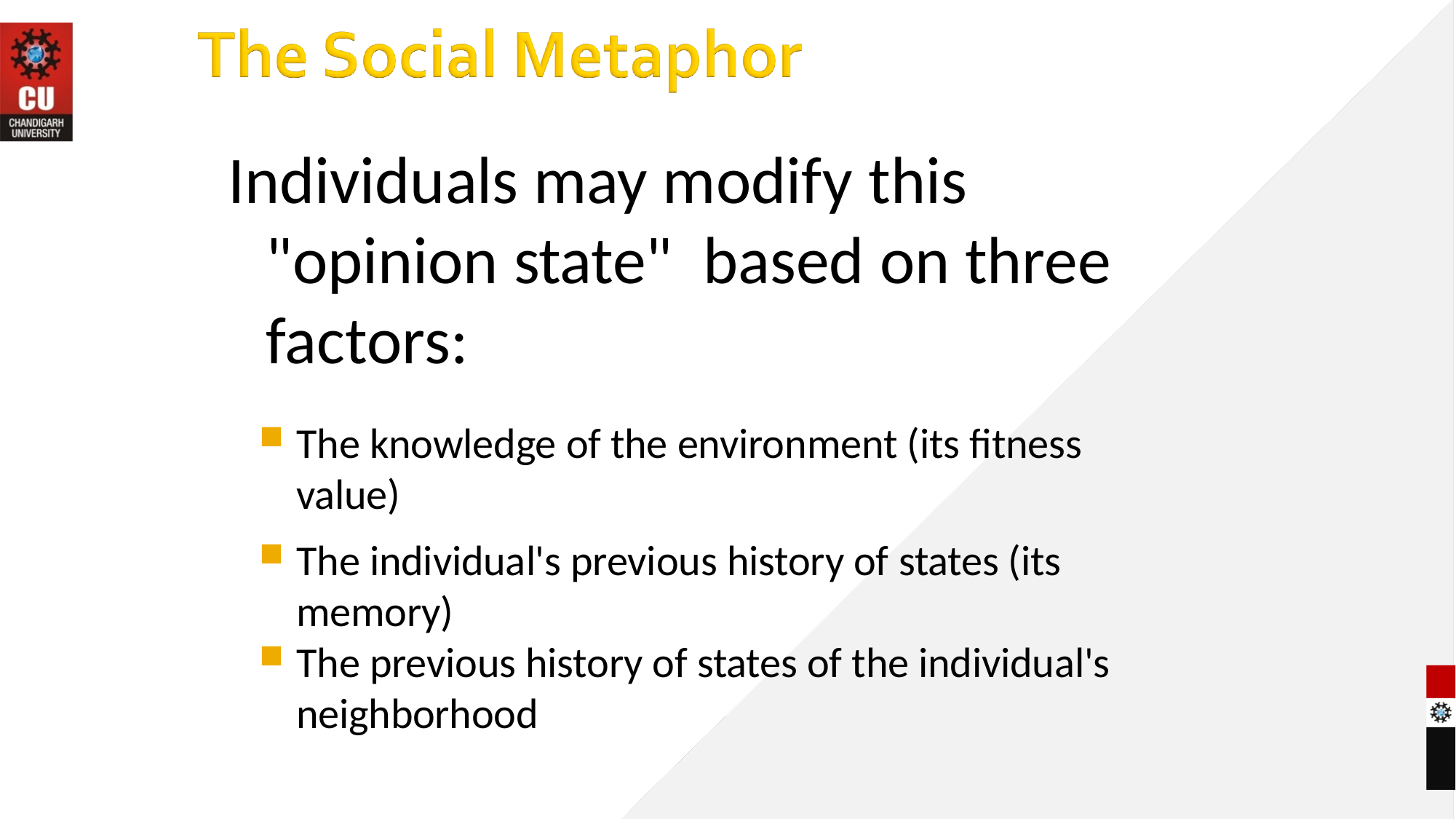

# Individuals may modify this "opinion state"  based on three factors:
The knowledge of the environment (its fitness  value)
The individual's previous history of states (its  memory)
The previous history of states of the individual's  neighborhood